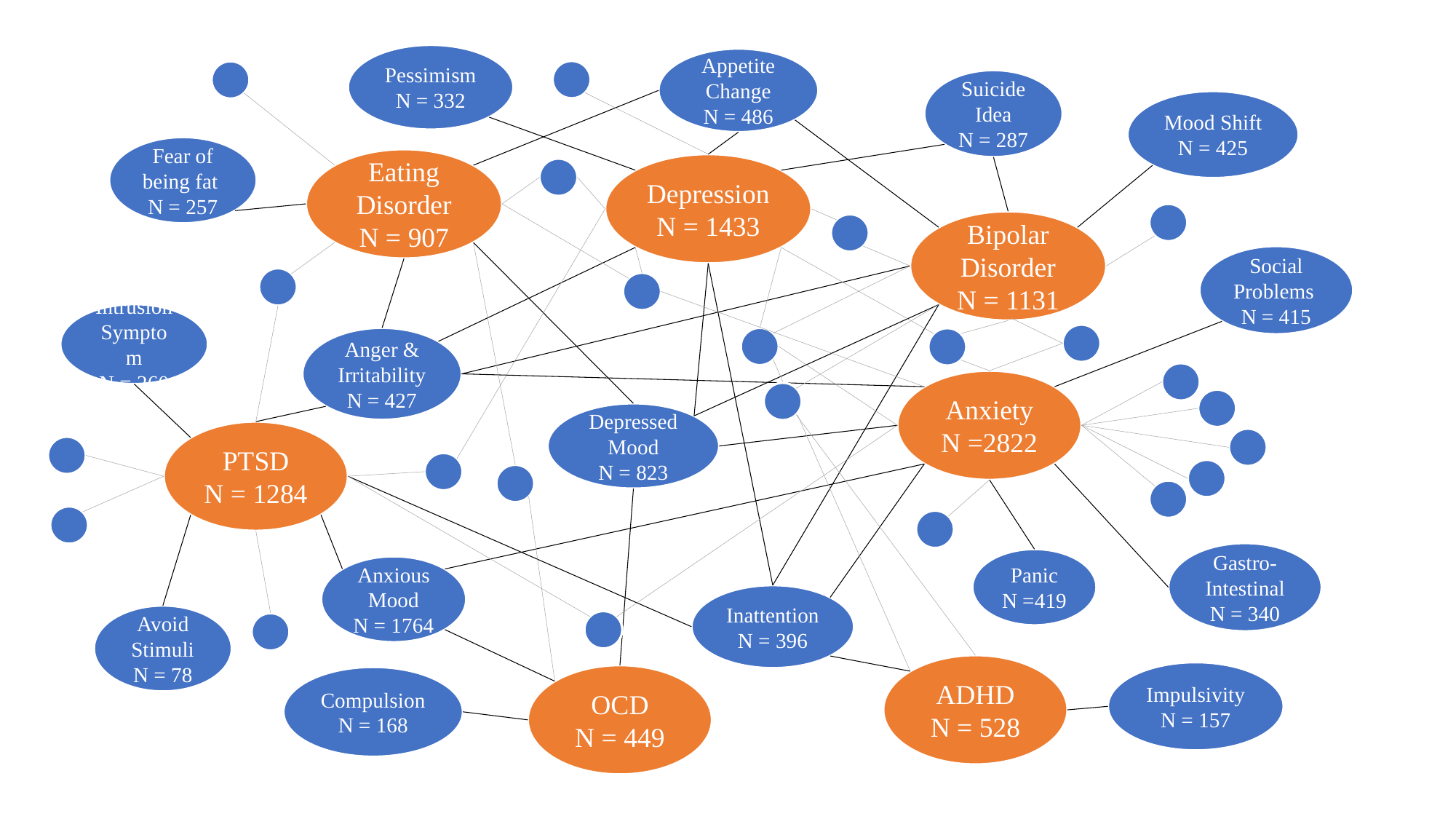

Pessimism
N = 332
Appetite
Change
N = 486

Suicide Idea
N = 287
Mood Shift
N = 425
Fear of being fat
N = 257
Eating Disorder
N = 907
Depression
N = 1433

Bipolar
Disorder
N = 1131

Social
Problems
N = 415

Intrusion
Symptom
N = 260

Anger &
Irritability
N = 427

Anxiety
N =2822

Depressed
Mood
N = 823
PTSD
N = 1284

Gastro-
Intestinal
N = 340
Panic
N =419
Anxious
Mood
N = 1764
Inattention
N = 396
Avoid
Stimuli
N = 78

ADHD
N = 528
Impulsivity
N = 157
OCD
N = 449
Compulsion
N = 168